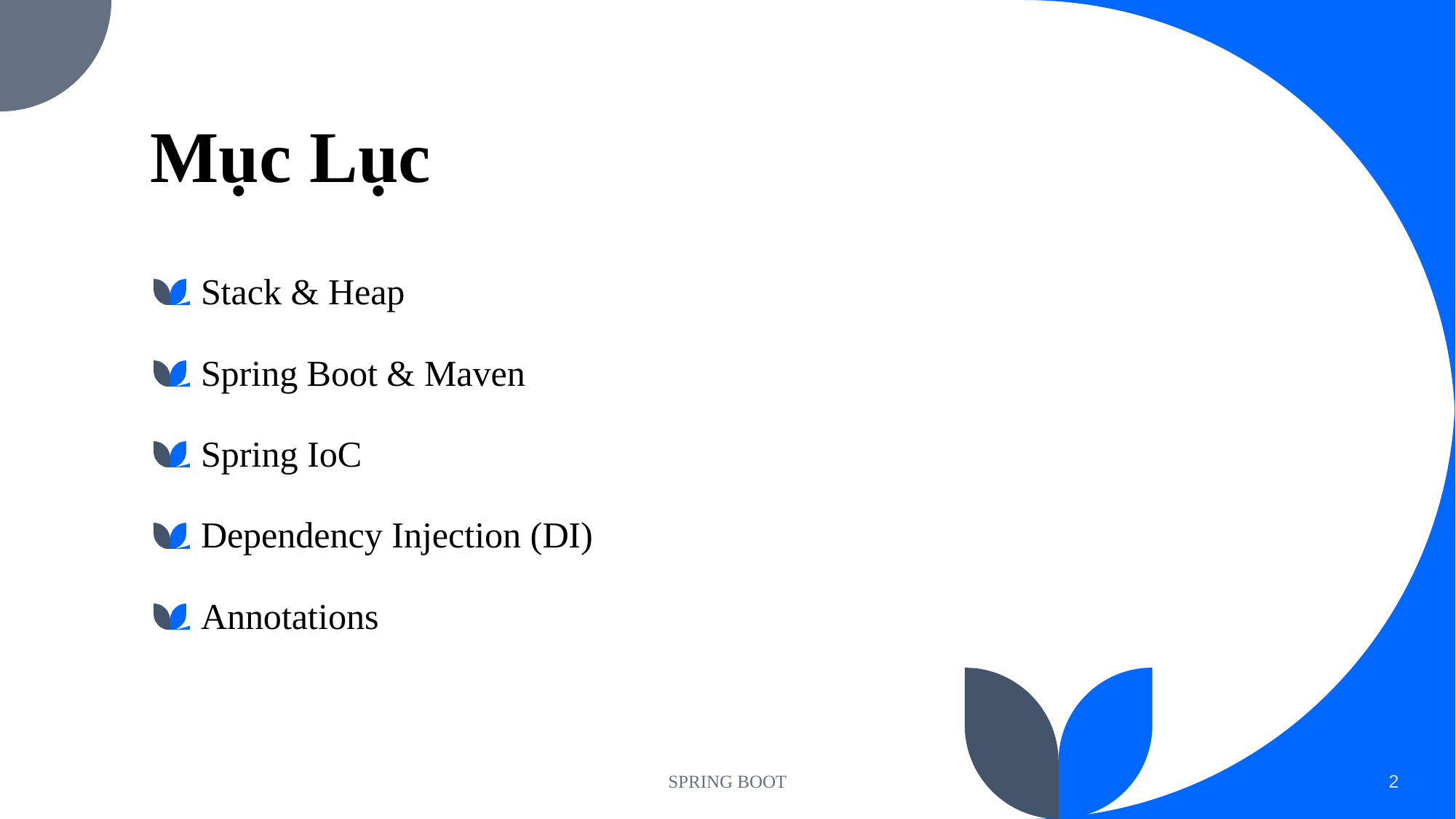

# Mục Lục
Stack & Heap
Spring Boot & Maven
Spring IoC
Dependency Injection (DI)
Annotations
SPRING BOOT
2